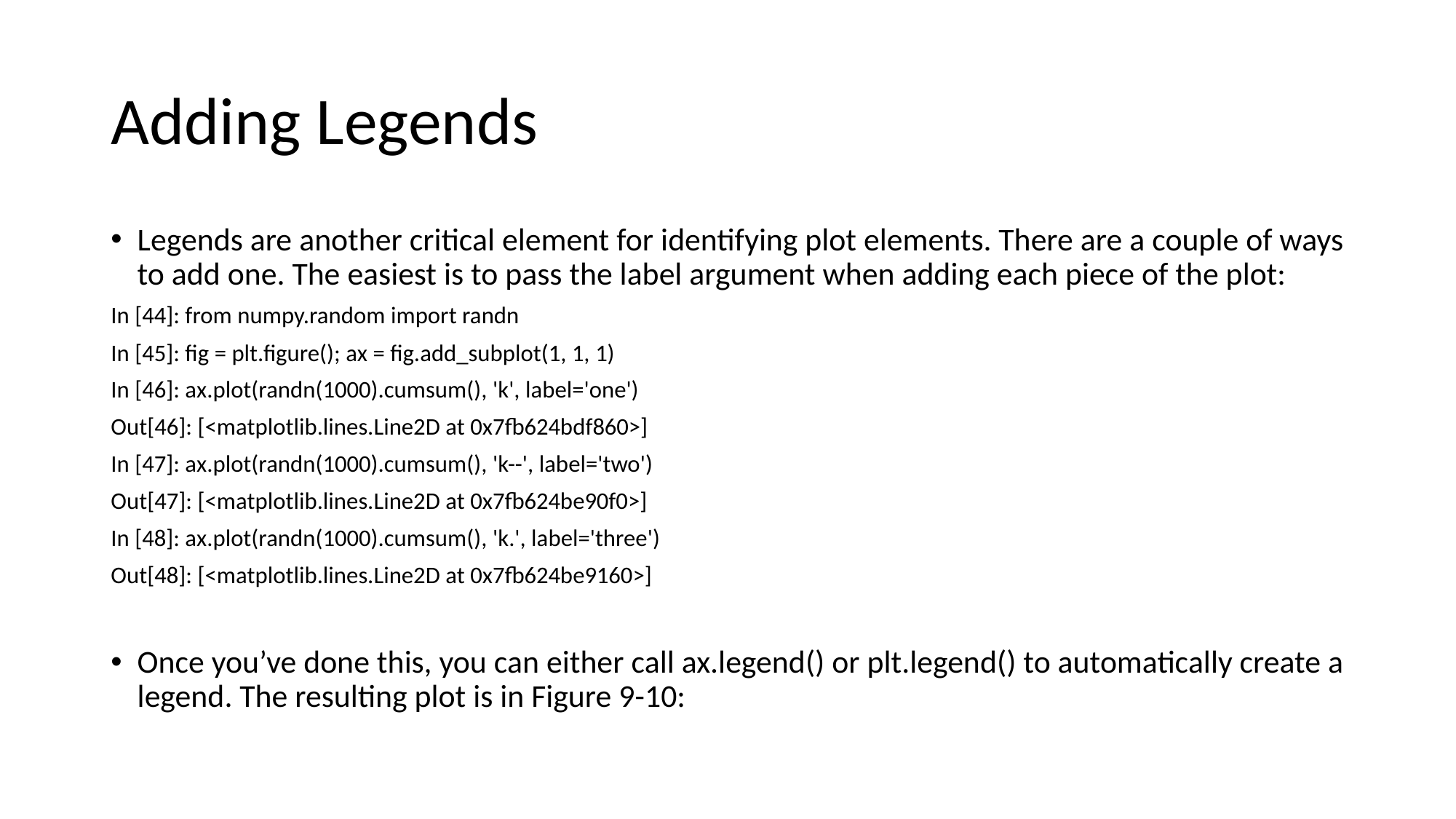

# Adding Legends
Legends are another critical element for identifying plot elements. There are a couple of ways to add one. The easiest is to pass the label argument when adding each piece of the plot:
In [44]: from numpy.random import randn
In [45]: fig = plt.figure(); ax = fig.add_subplot(1, 1, 1)
In [46]: ax.plot(randn(1000).cumsum(), 'k', label='one')
Out[46]: [<matplotlib.lines.Line2D at 0x7fb624bdf860>]
In [47]: ax.plot(randn(1000).cumsum(), 'k--', label='two')
Out[47]: [<matplotlib.lines.Line2D at 0x7fb624be90f0>]
In [48]: ax.plot(randn(1000).cumsum(), 'k.', label='three')
Out[48]: [<matplotlib.lines.Line2D at 0x7fb624be9160>]

Once you’ve done this, you can either call ax.legend() or plt.legend() to automatically create a legend. The resulting plot is in Figure 9-10: